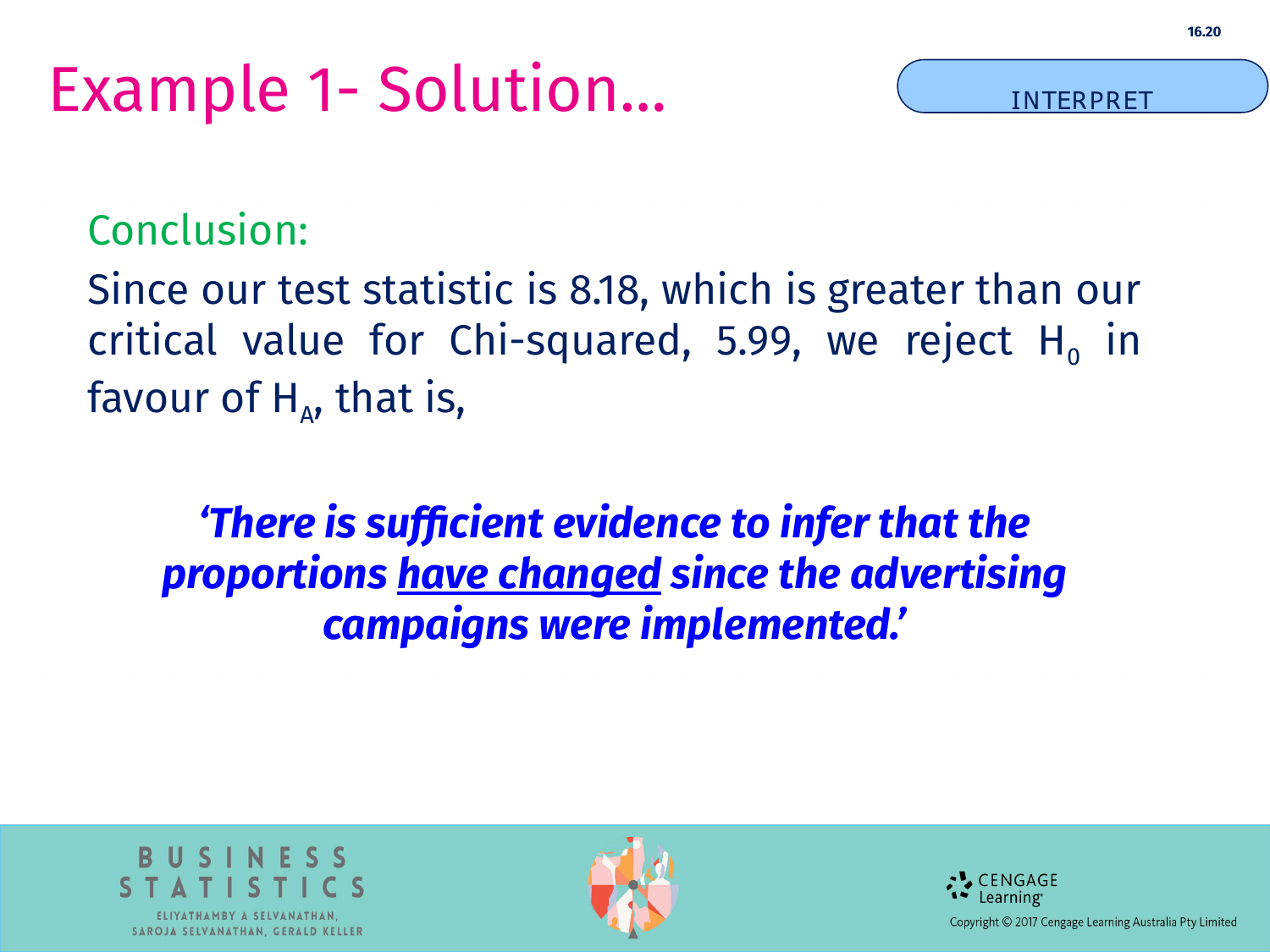

16.20
# Example 1- Solution…
INTERPRET
Conclusion:
Since our test statistic is 8.18, which is greater than our critical value for Chi-squared, 5.99, we reject H0 in favour of HA, that is,

‘There is sufficient evidence to infer that the proportions have changed since the advertising campaigns were implemented.’